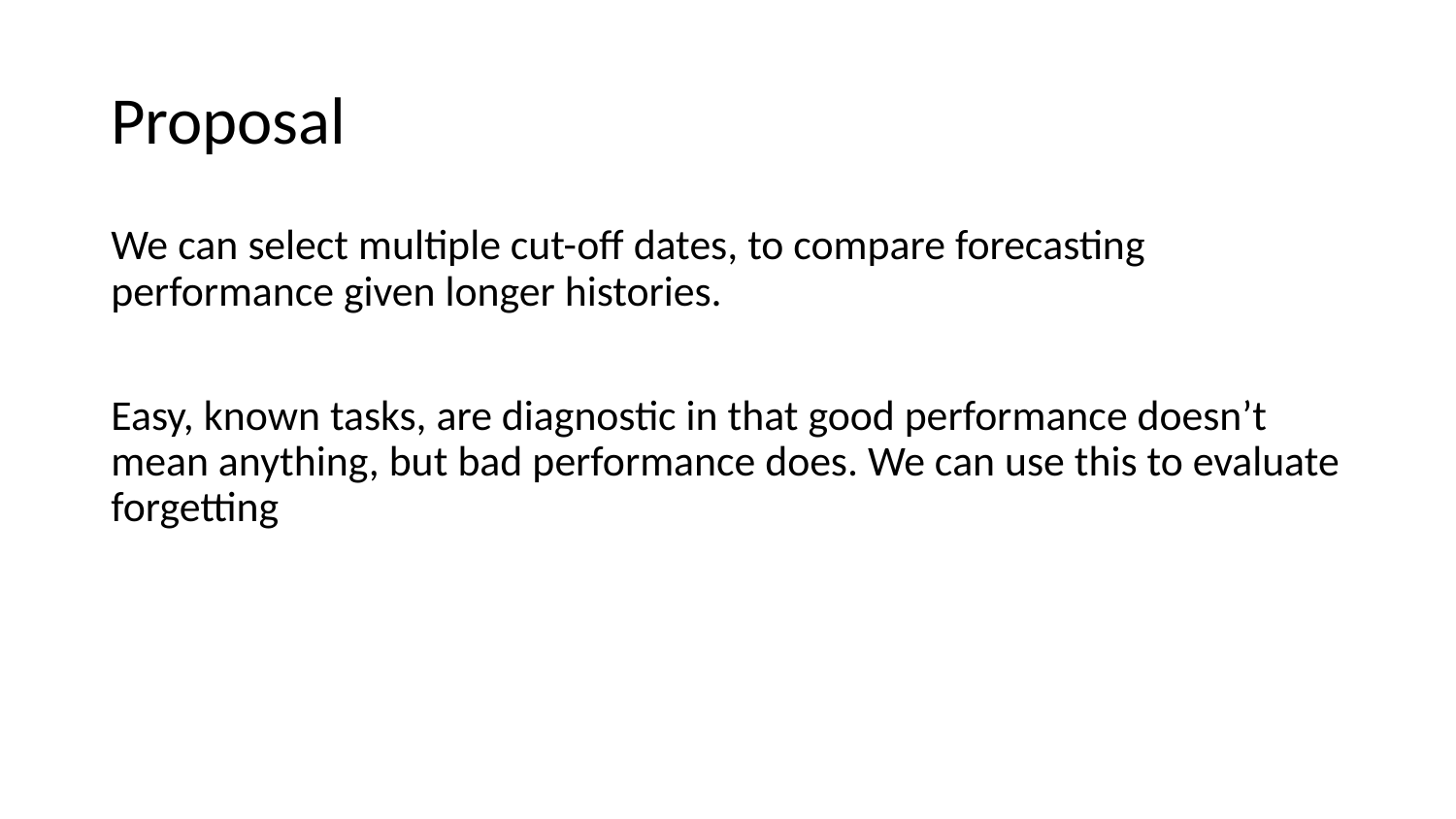

# Proposal
We can select multiple cut-off dates, to compare forecasting performance given longer histories.

Easy, known tasks, are diagnostic in that good performance doesn’t mean anything, but bad performance does. We can use this to evaluate forgetting